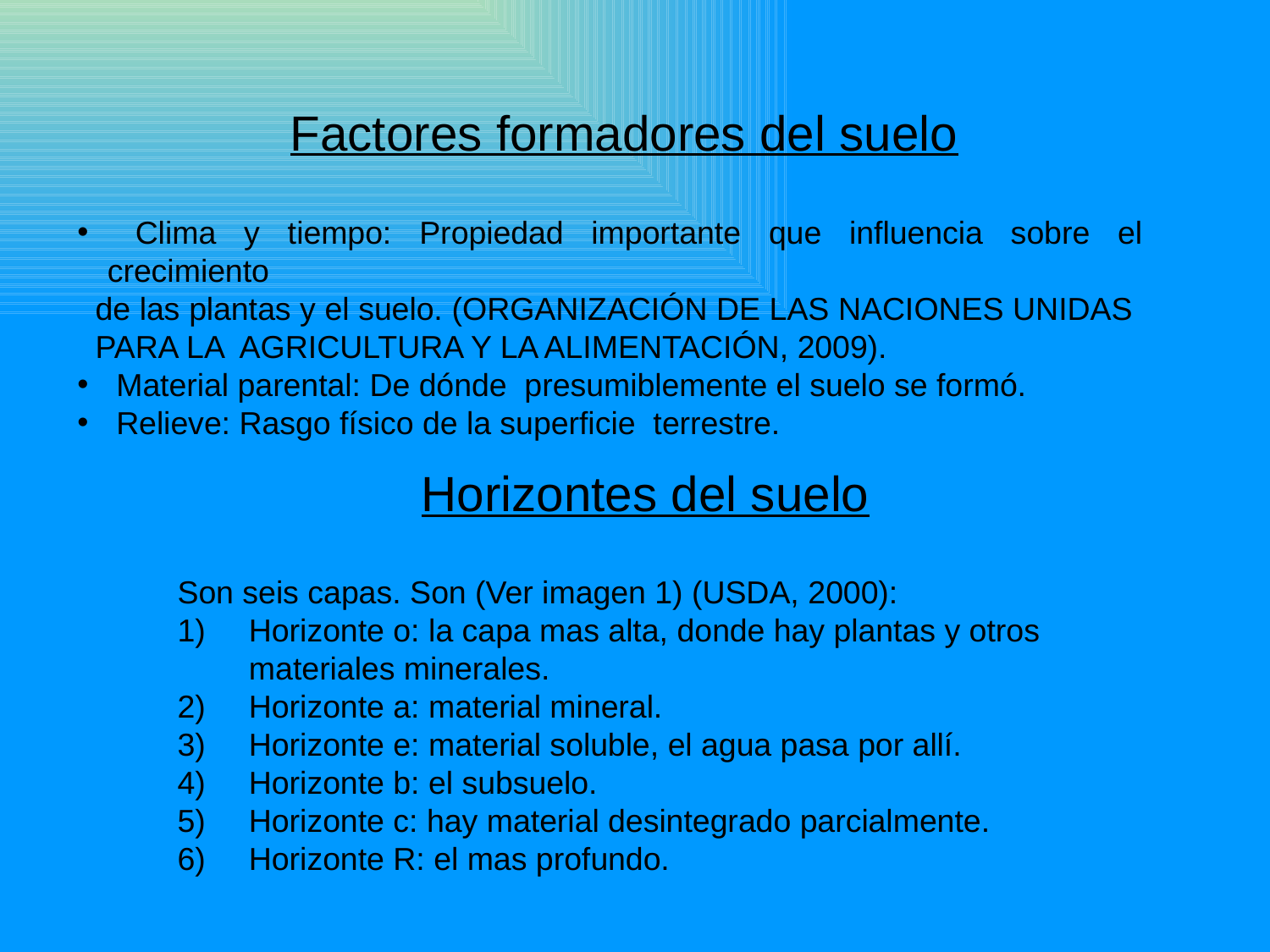

Factores formadores del suelo

 Clima y tiempo: Propiedad importante que influencia sobre el crecimiento
  de las plantas y el suelo. (ORGANIZACIÓN DE LAS NACIONES UNIDAS
  PARA LA  AGRICULTURA Y LA ALIMENTACIÓN, 2009).
 Material parental: De dónde  presumiblemente el suelo se formó.
 Relieve: Rasgo físico de la superficie  terrestre.

Horizontes del suelo
Son seis capas. Son (Ver imagen 1) (USDA, 2000):
Horizonte o: la capa mas alta, donde hay plantas y otros materiales minerales.
Horizonte a: material mineral.
Horizonte e: material soluble, el agua pasa por allí.
Horizonte b: el subsuelo.
Horizonte c: hay material desintegrado parcialmente.
Horizonte R: el mas profundo.